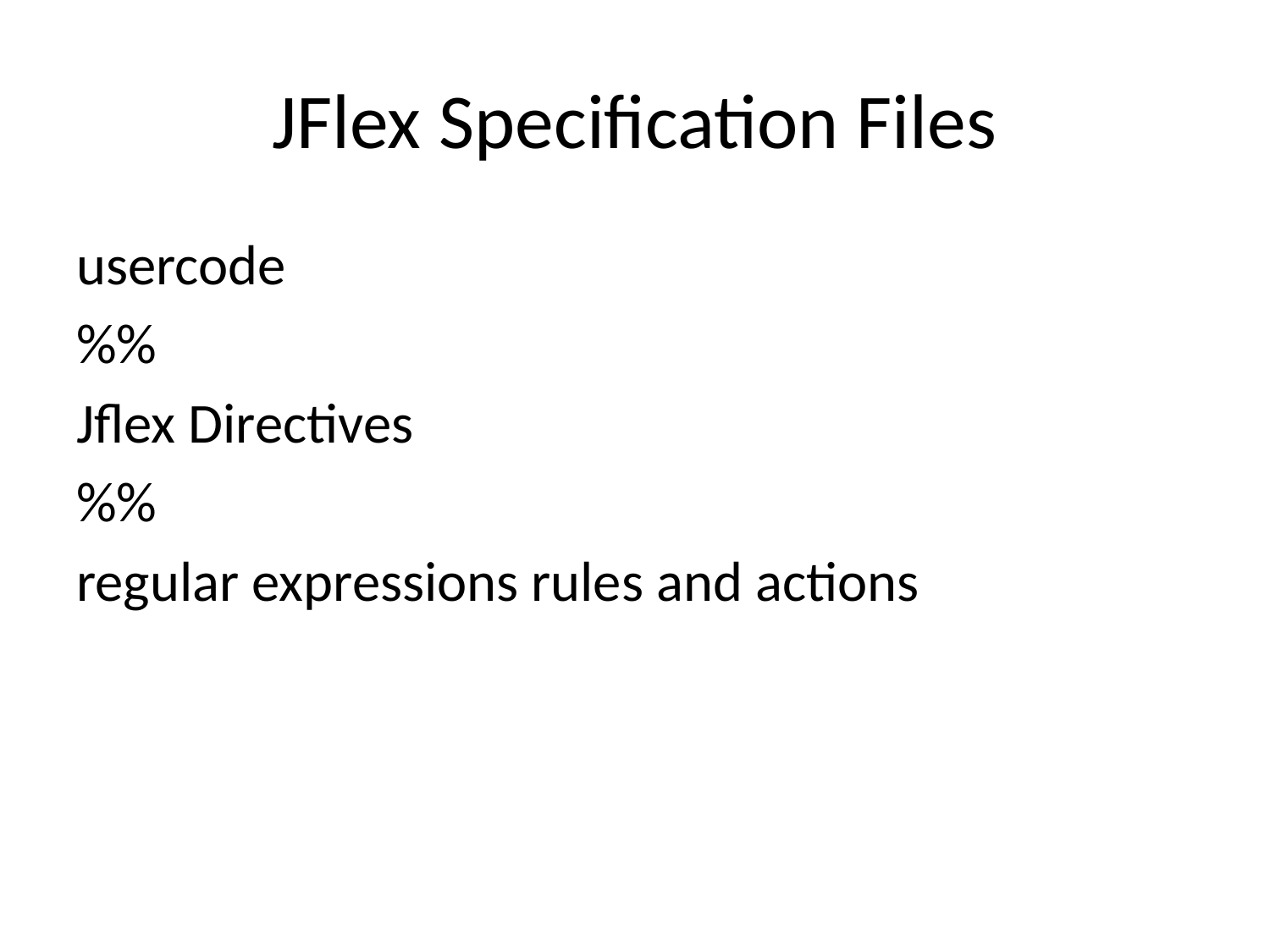

# JFlex Specification Files
usercode
%%
Jflex Directives
%%
regular expressions rules and actions